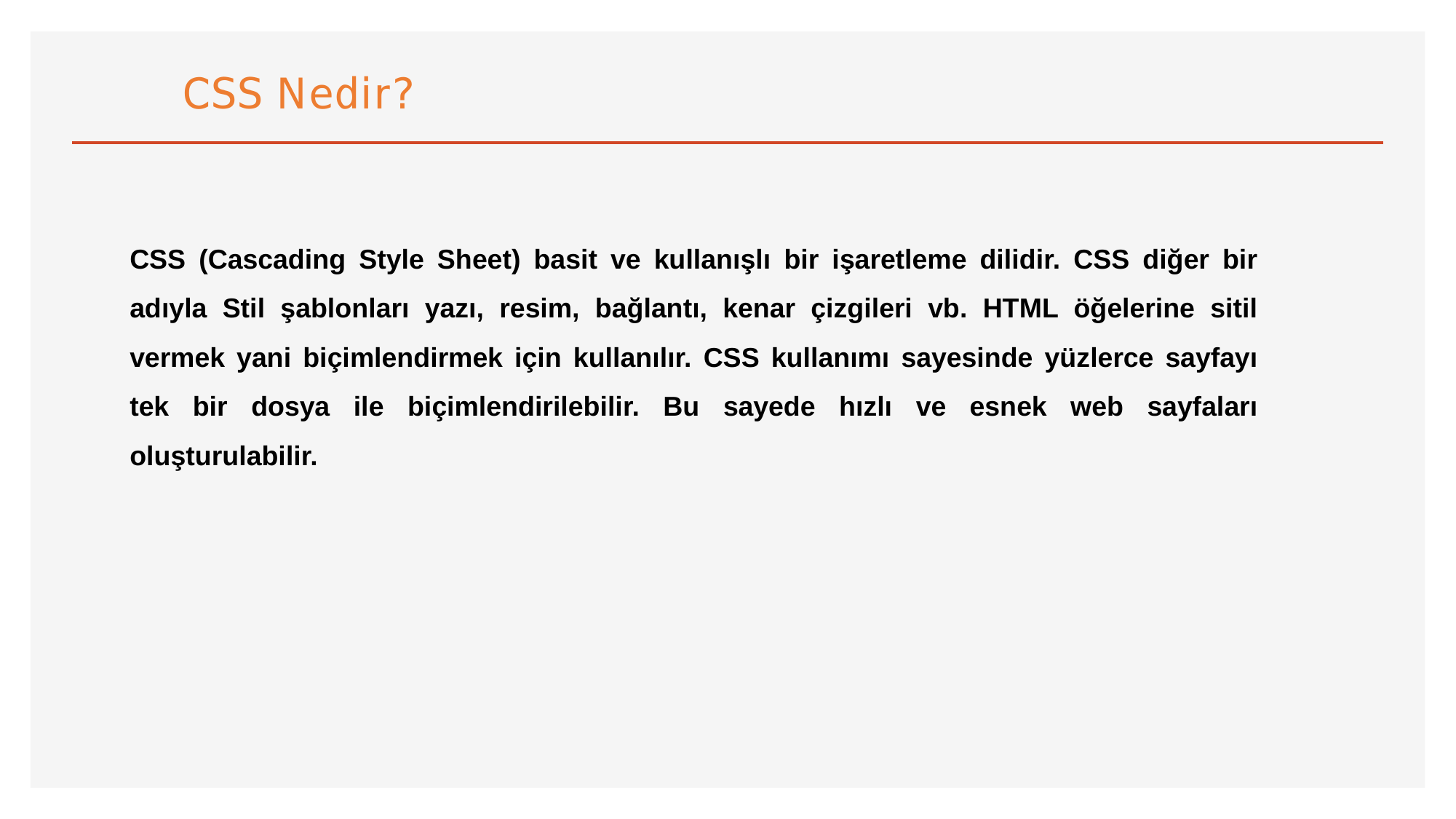

CSS Nedir?
CSS (Cascading Style Sheet) basit ve kullanışlı bir işaretleme dilidir. CSS diğer bir adıyla Stil şablonları yazı, resim, bağlantı, kenar çizgileri vb. HTML öğelerine sitil vermek yani biçimlendirmek için kullanılır. CSS kullanımı sayesinde yüzlerce sayfayı tek bir dosya ile biçimlendirilebilir. Bu sayede hızlı ve esnek web sayfaları oluşturulabilir.